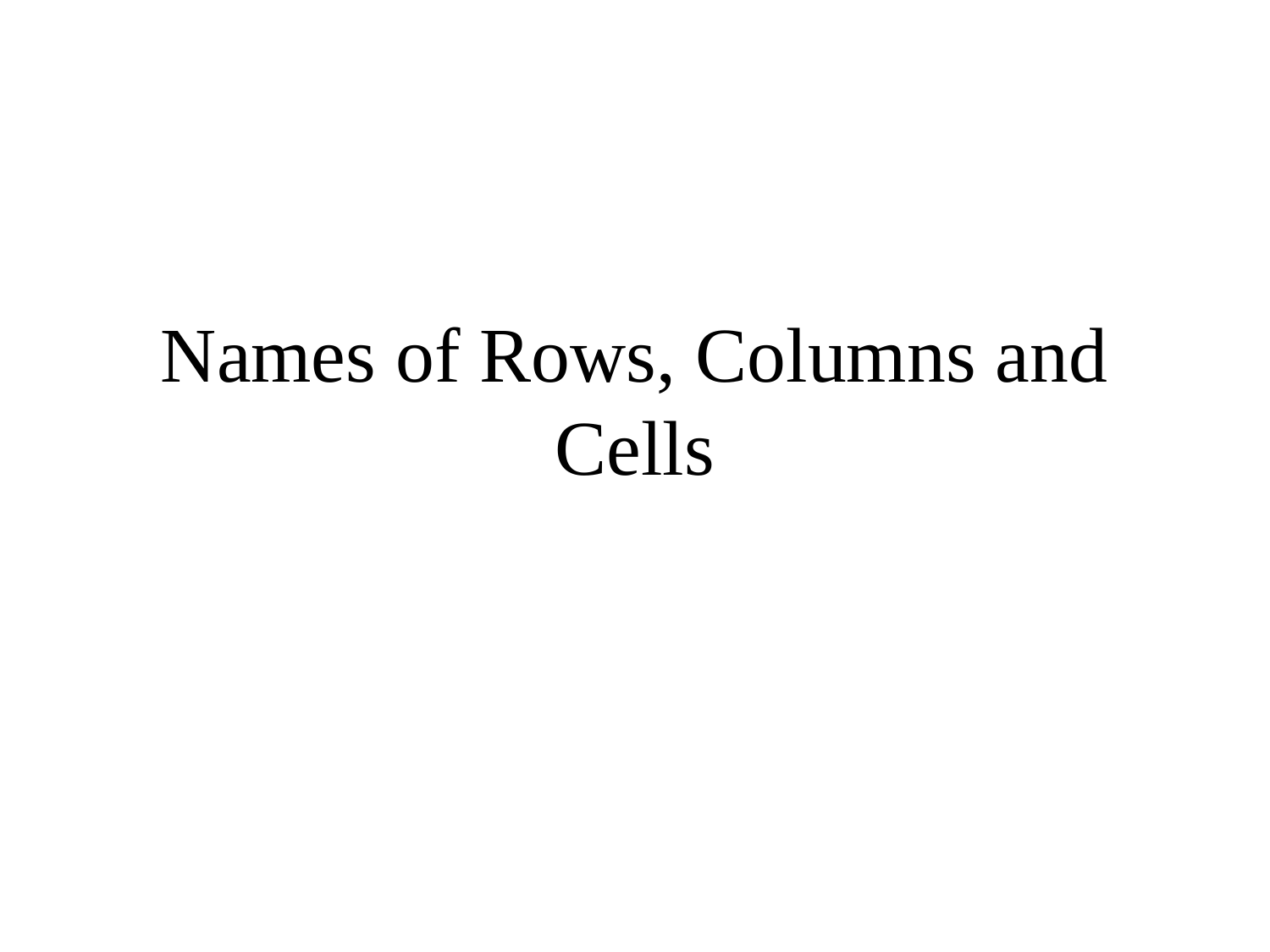

# Names of Rows, Columns and Cells

9